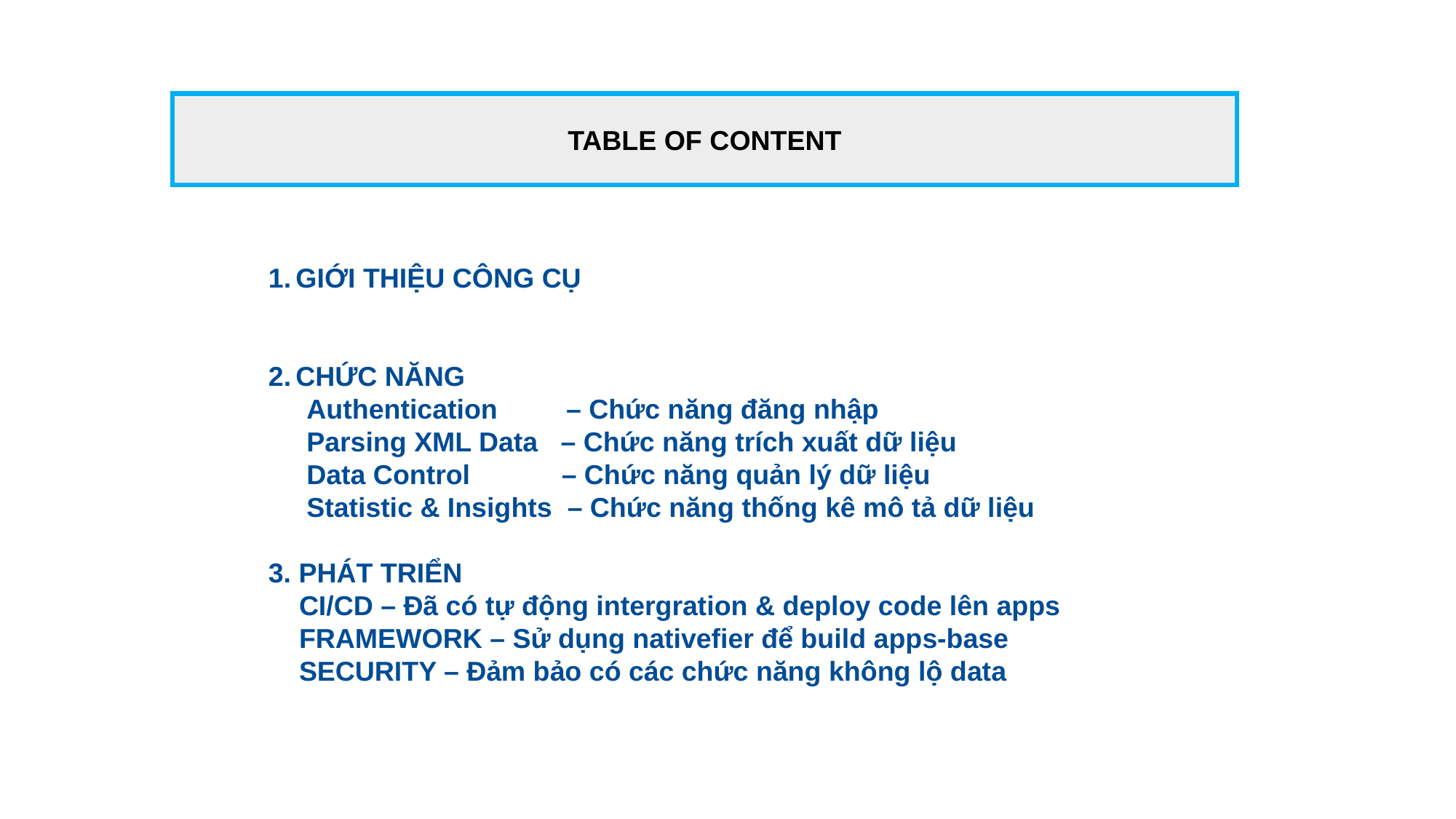

TABLE OF CONTENT
GIỚI THIỆU CÔNG CỤ

CHỨC NĂNG
     Authentication         – Chức năng đăng nhập
     Parsing XML Data   – Chức năng trích xuất dữ liệu
     Data Control            – Chức năng quản lý dữ liệu
     Statistic & Insights  – Chức năng thống kê mô tả dữ liệu

3. PHÁT TRIỂN
    CI/CD – Đã có tự động intergration & deploy code lên apps
    FRAMEWORK – Sử dụng nativefier để build apps-base
    SECURITY – Đảm bảo có các chức năng không lộ data